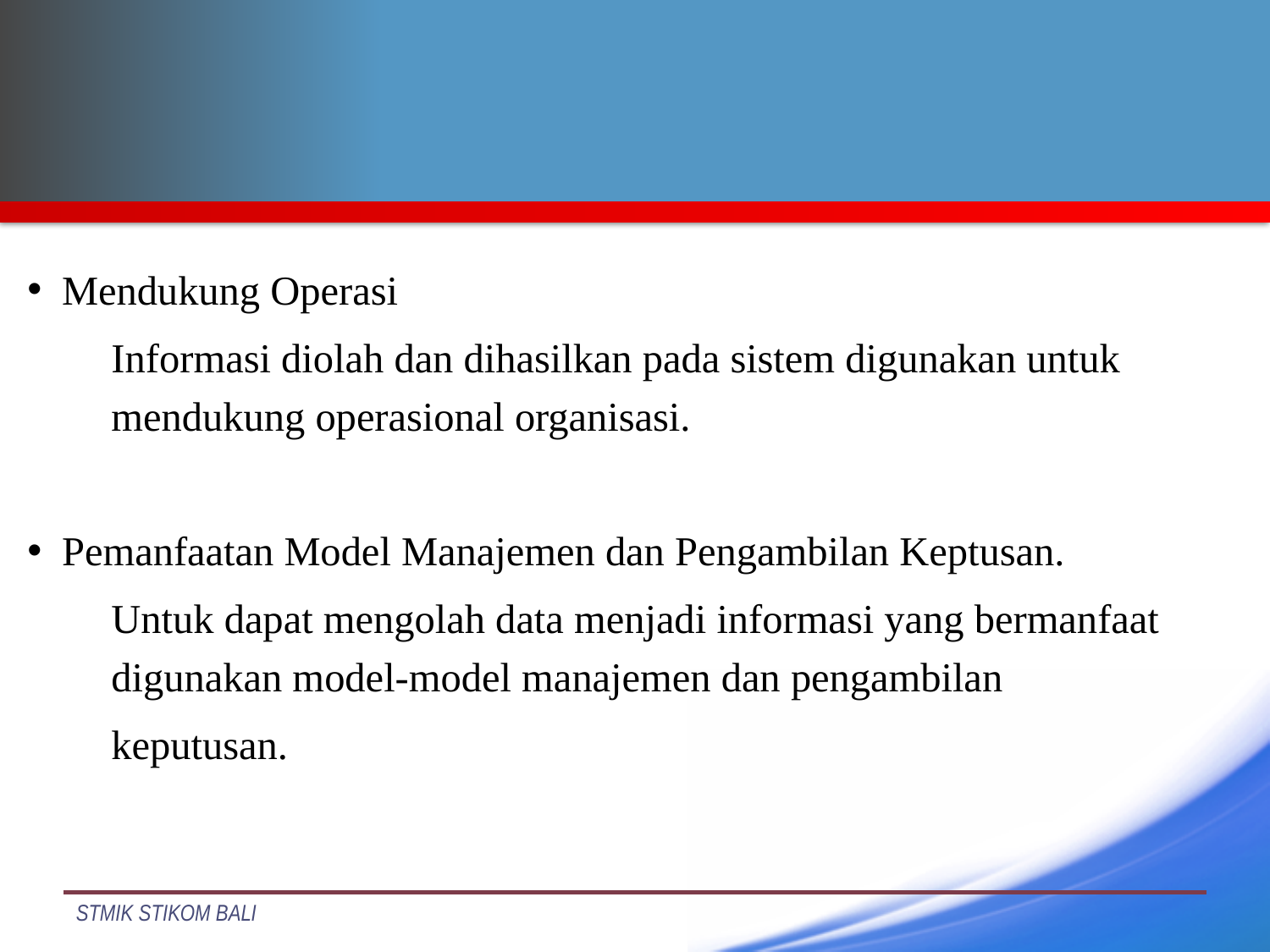

Mendukung Operasi
	Informasi diolah dan dihasilkan pada sistem digunakan untuk mendukung operasional organisasi.

Pemanfaatan Model Manajemen dan Pengambilan Keptusan.
	Untuk dapat mengolah data menjadi informasi yang bermanfaat digunakan model-model manajemen dan pengambilan
 	keputusan.